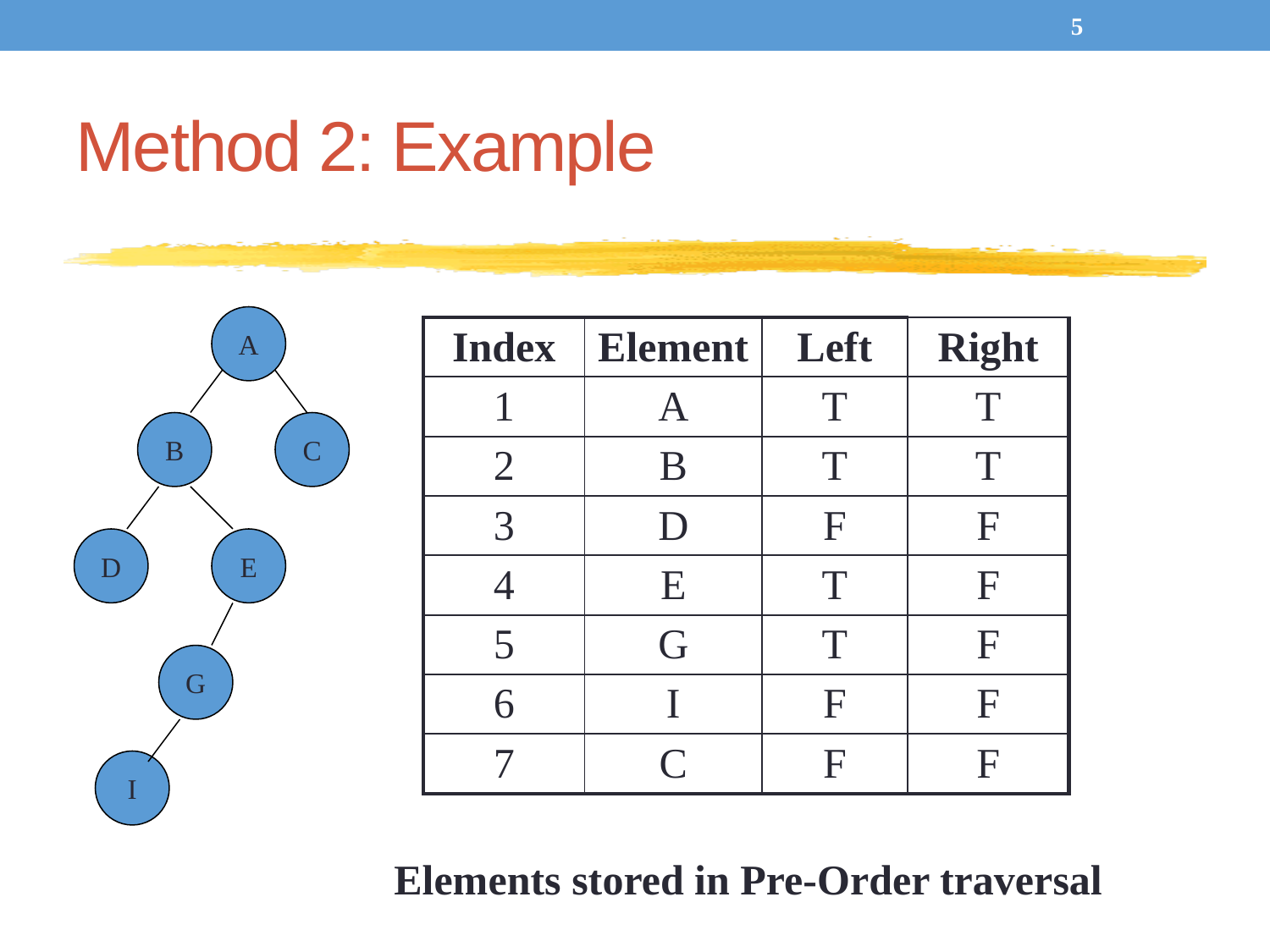

5
Method 2: Example
A

B
C

D
E

G

I
| Index | Element | Left | Right |
| --- | --- | --- | --- |
| 1 | A | T | T |
| 2 | B | T | T |
| 3 | D | F | F |
| 4 | E | T | F |
| 5 | G | T | F |
| 6 | I | F | F |
| 7 | C | F | F |
Elements stored in Pre-Order traversal